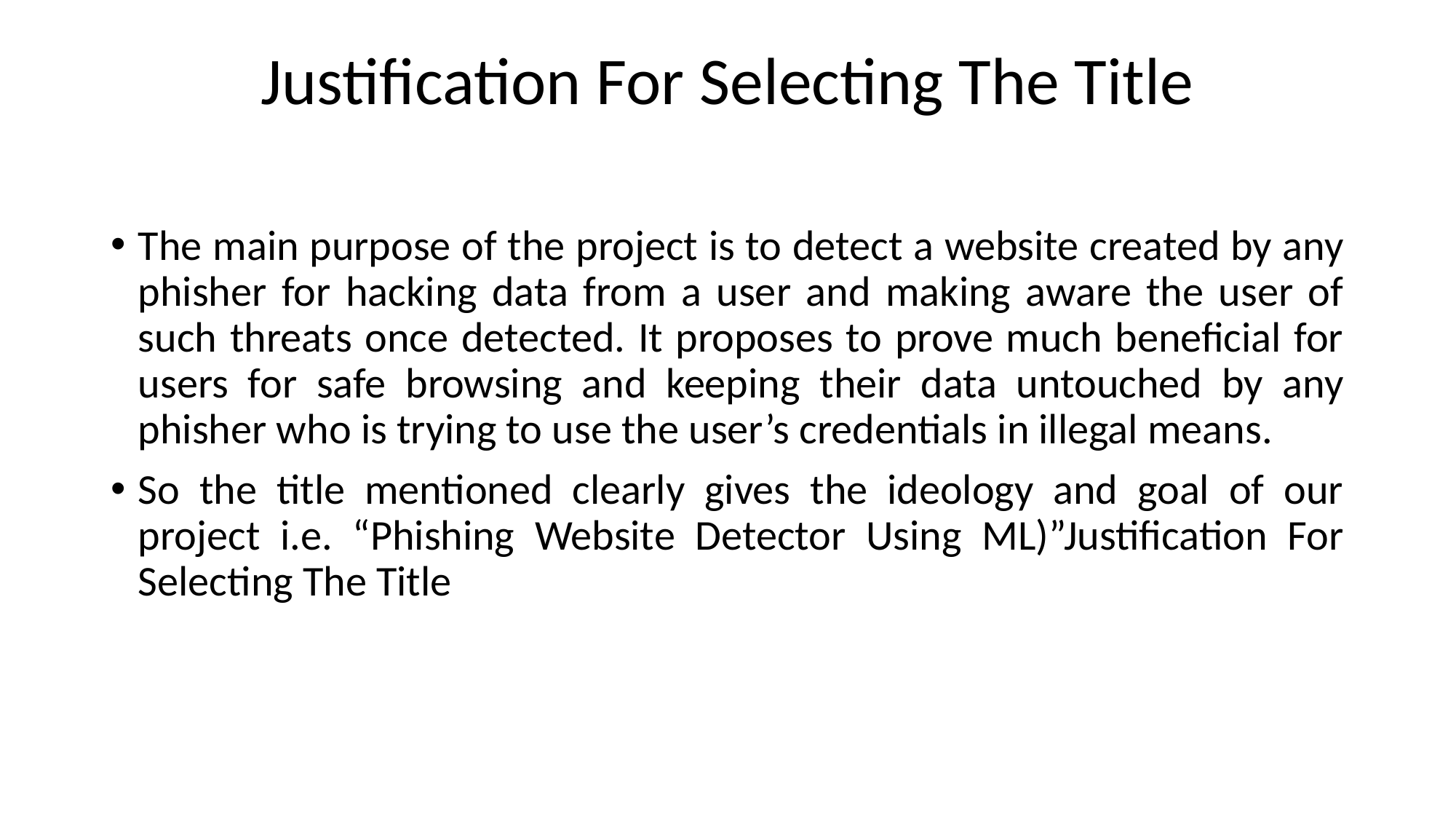

# Justification For Selecting The Title
The main purpose of the project is to detect a website created by any phisher for hacking data from a user and making aware the user of such threats once detected. It proposes to prove much beneficial for users for safe browsing and keeping their data untouched by any phisher who is trying to use the user’s credentials in illegal means.
So the title mentioned clearly gives the ideology and goal of our project i.e. “Phishing Website Detector Using ML)”Justification For Selecting The Title